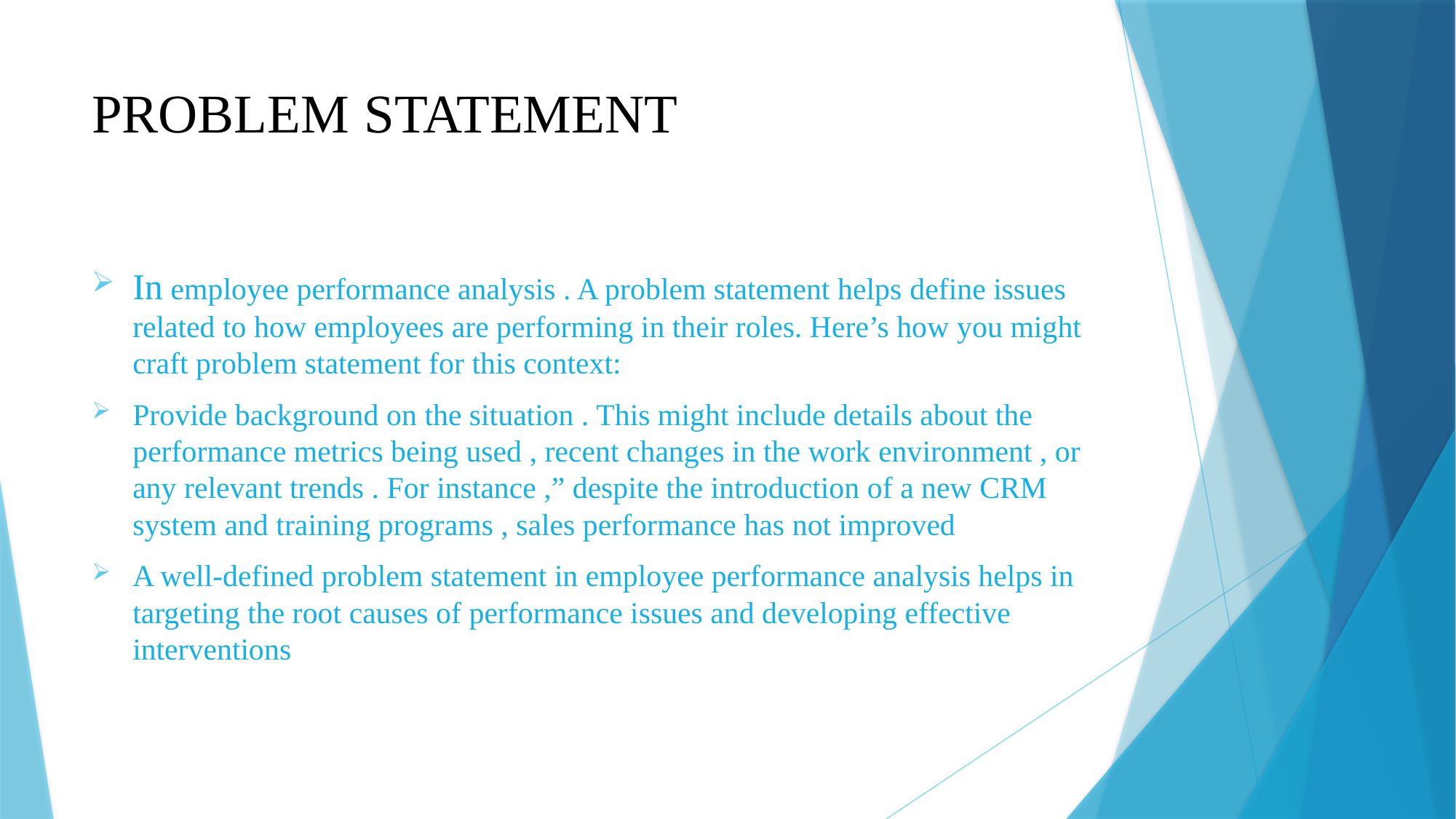

# PROBLEM STATEMENT
In employee performance analysis . A problem statement helps define issues related to how employees are performing in their roles. Here’s how you might craft problem statement for this context:
Provide background on the situation . This might include details about the performance metrics being used , recent changes in the work environment , or any relevant trends . For instance ,” despite the introduction of a new CRM system and training programs , sales performance has not improved
A well-defined problem statement in employee performance analysis helps in targeting the root causes of performance issues and developing effective interventions